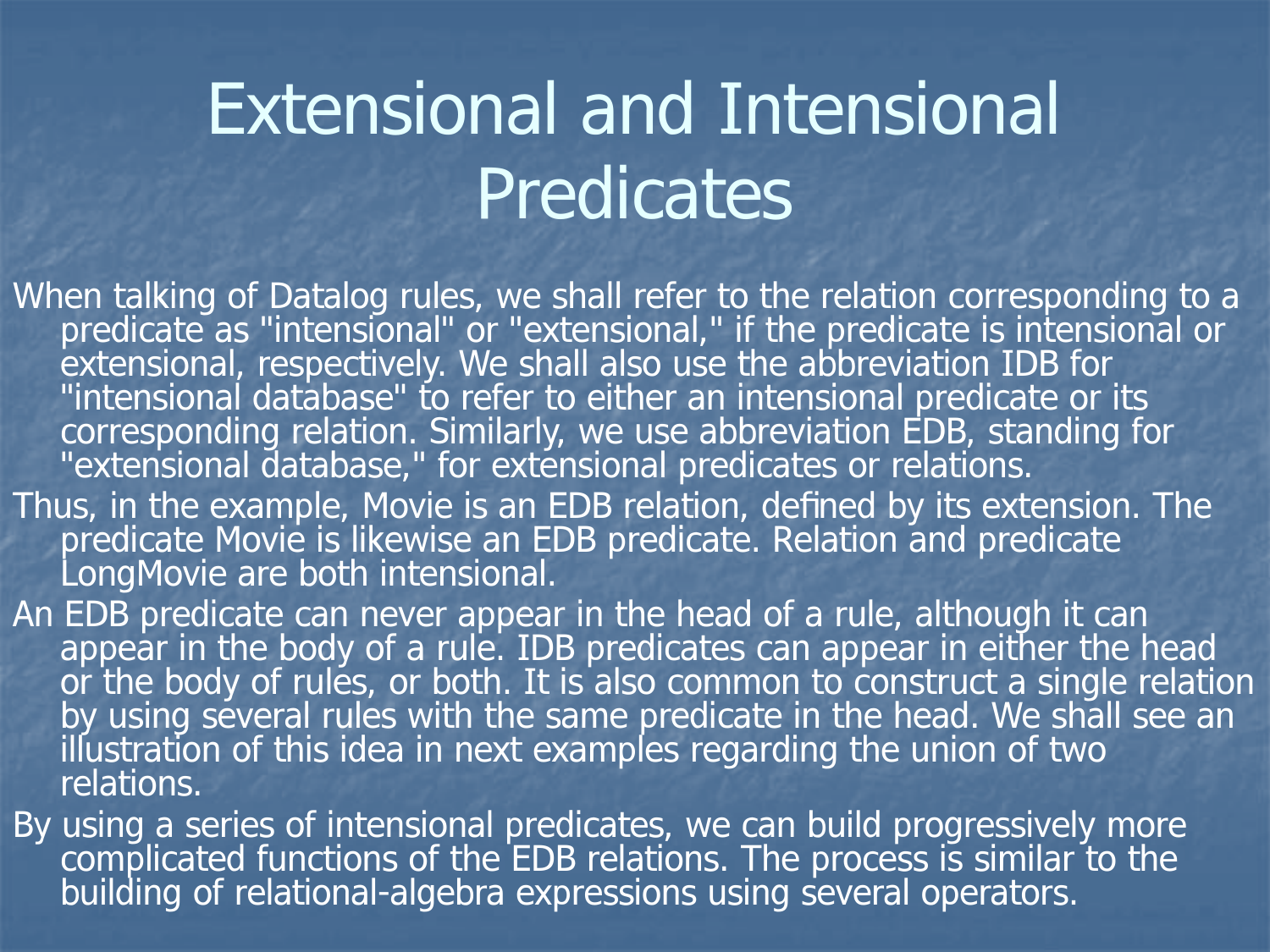

# Extensional and Intensional Predicates
When talking of Datalog rules, we shall refer to the relation corresponding to a predicate as "intensional" or "extensional," if the predicate is intensional or extensional, respectively. We shall also use the abbreviation IDB for "intensional database" to refer to either an intensional predicate or its corresponding relation. Similarly, we use abbreviation EDB, standing for "extensional database," for extensional predicates or relations.
Thus, in the example, Movie is an EDB relation, defined by its extension. The predicate Movie is likewise an EDB predicate. Relation and predicate LongMovie are both intensional.
An EDB predicate can never appear in the head of a rule, although it can appear in the body of a rule. IDB predicates can appear in either the head or the body of rules, or both. It is also common to construct a single relation by using several rules with the same predicate in the head. We shall see an illustration of this idea in next examples regarding the union of two relations.
By using a series of intensional predicates, we can build progressively more complicated functions of the EDB relations. The process is similar to the building of relational-algebra expressions using several operators.